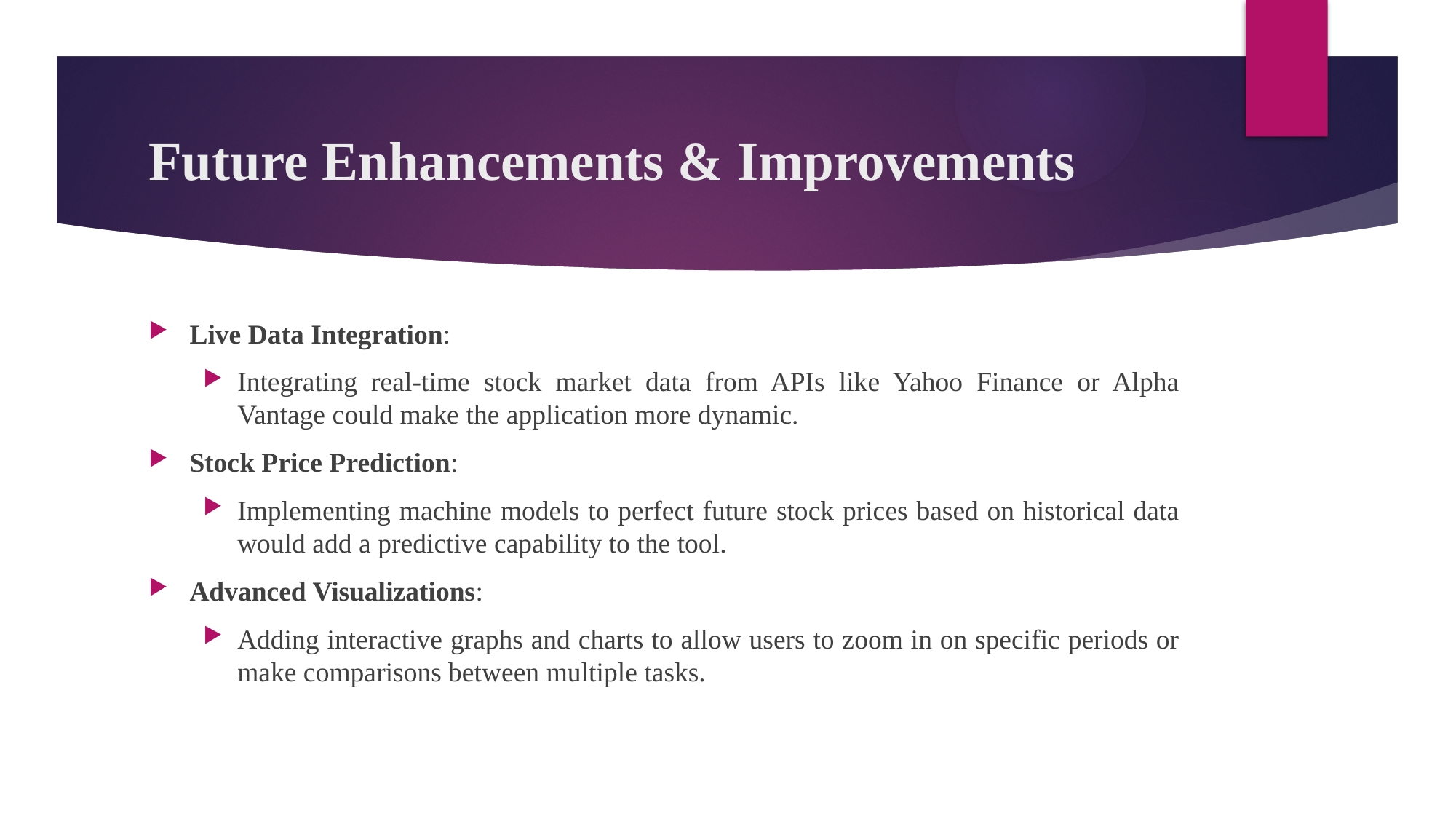

# Future Enhancements & Improvements
Live Data Integration:
Integrating real-time stock market data from APIs like Yahoo Finance or Alpha Vantage could make the application more dynamic.
Stock Price Prediction:
Implementing machine models to perfect future stock prices based on historical data would add a predictive capability to the tool.
Advanced Visualizations:
Adding interactive graphs and charts to allow users to zoom in on specific periods or make comparisons between multiple tasks.